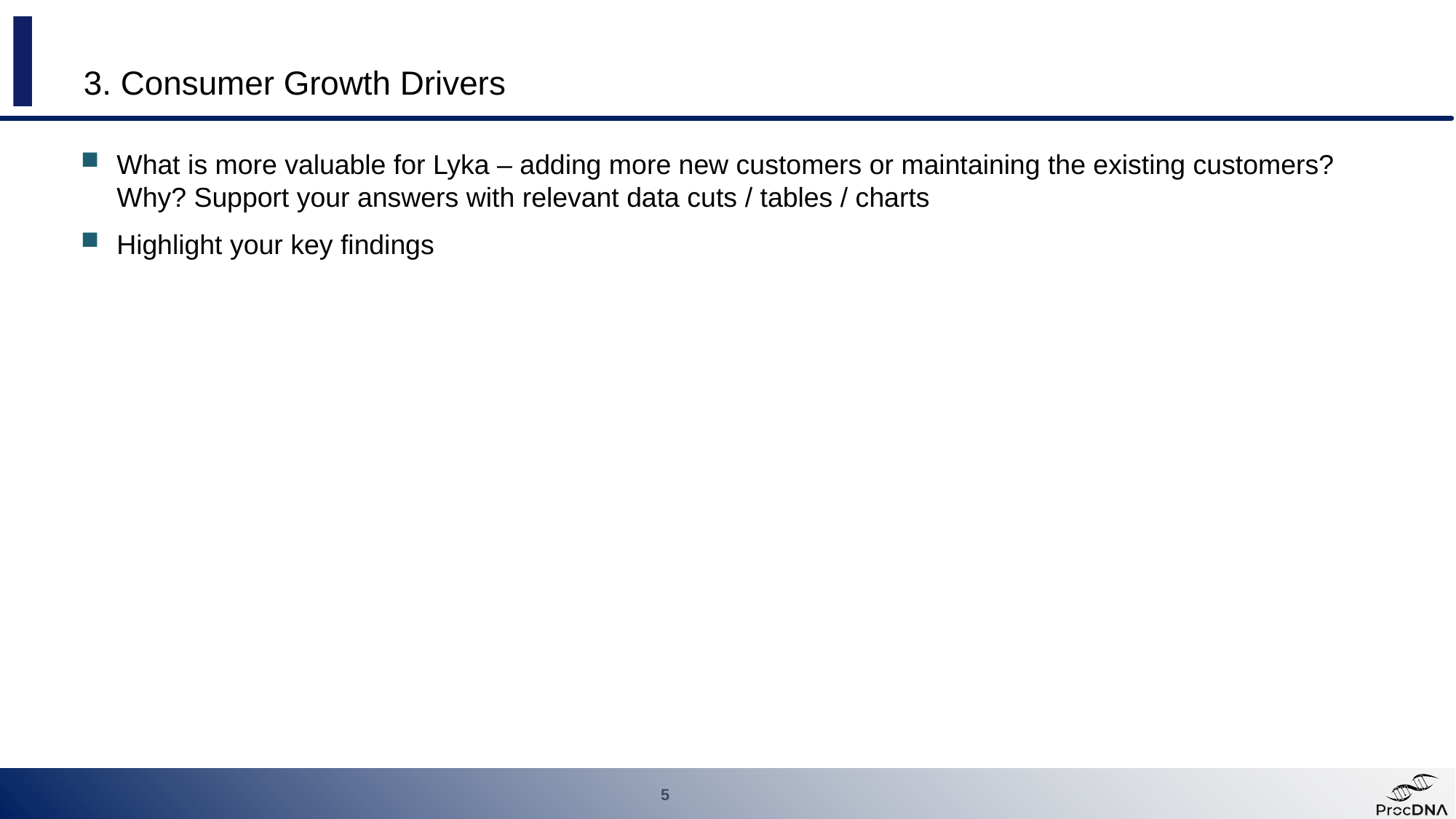

# 3. Consumer Growth Drivers
What is more valuable for Lyka – adding more new customers or maintaining the existing customers? Why? Support your answers with relevant data cuts / tables / charts
Highlight your key findings
5